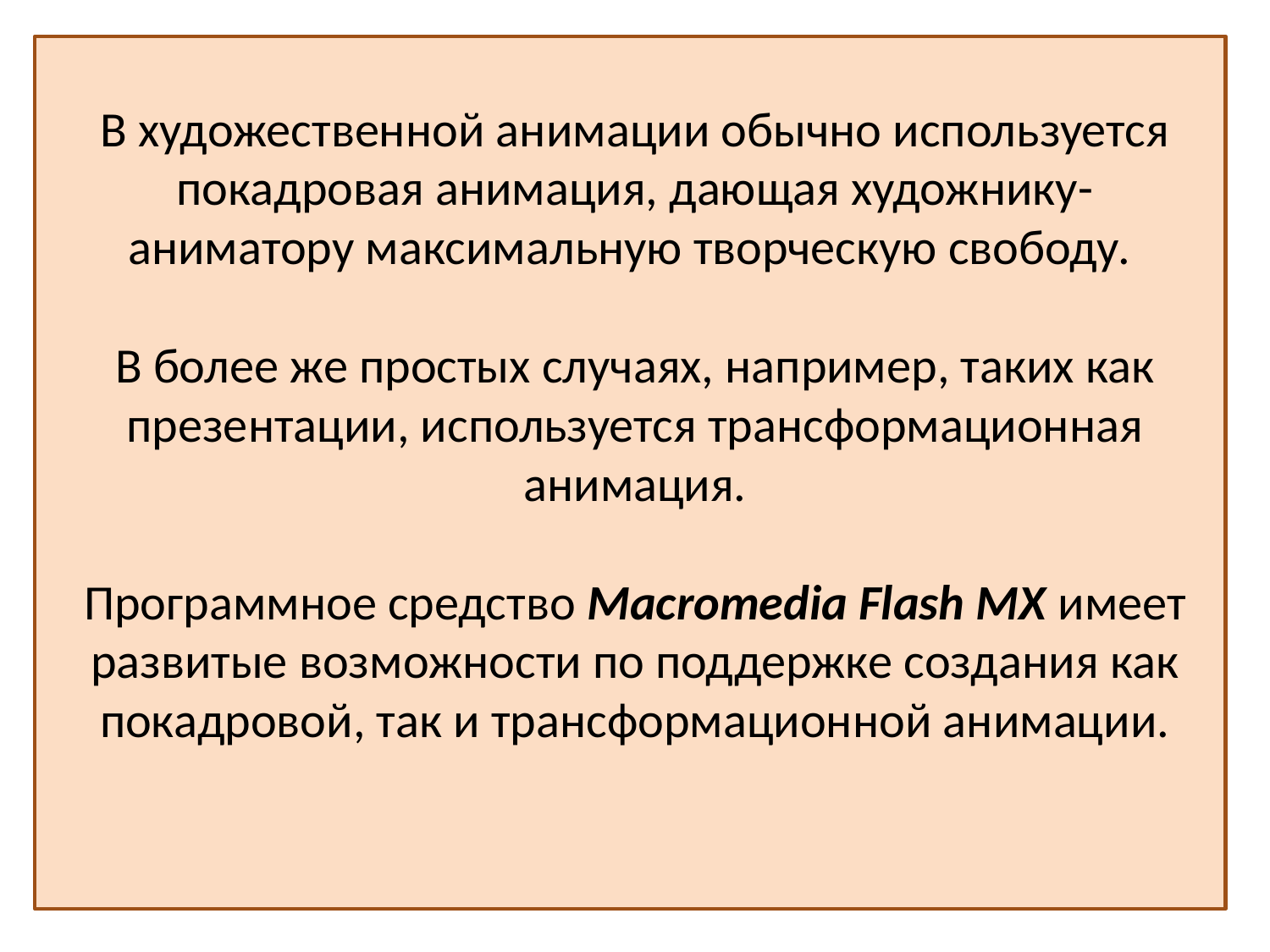

# В художественной анимации обычно используется покадровая анимация, дающая художнику-аниматору максимальную творческую свободу. В более же простых случаях, например, таких как презентации, используется трансформационная анимация. Программное средство Macromedia Flash MX имеет развитые возможности по поддержке создания как покадровой, так и трансформационной анимации.